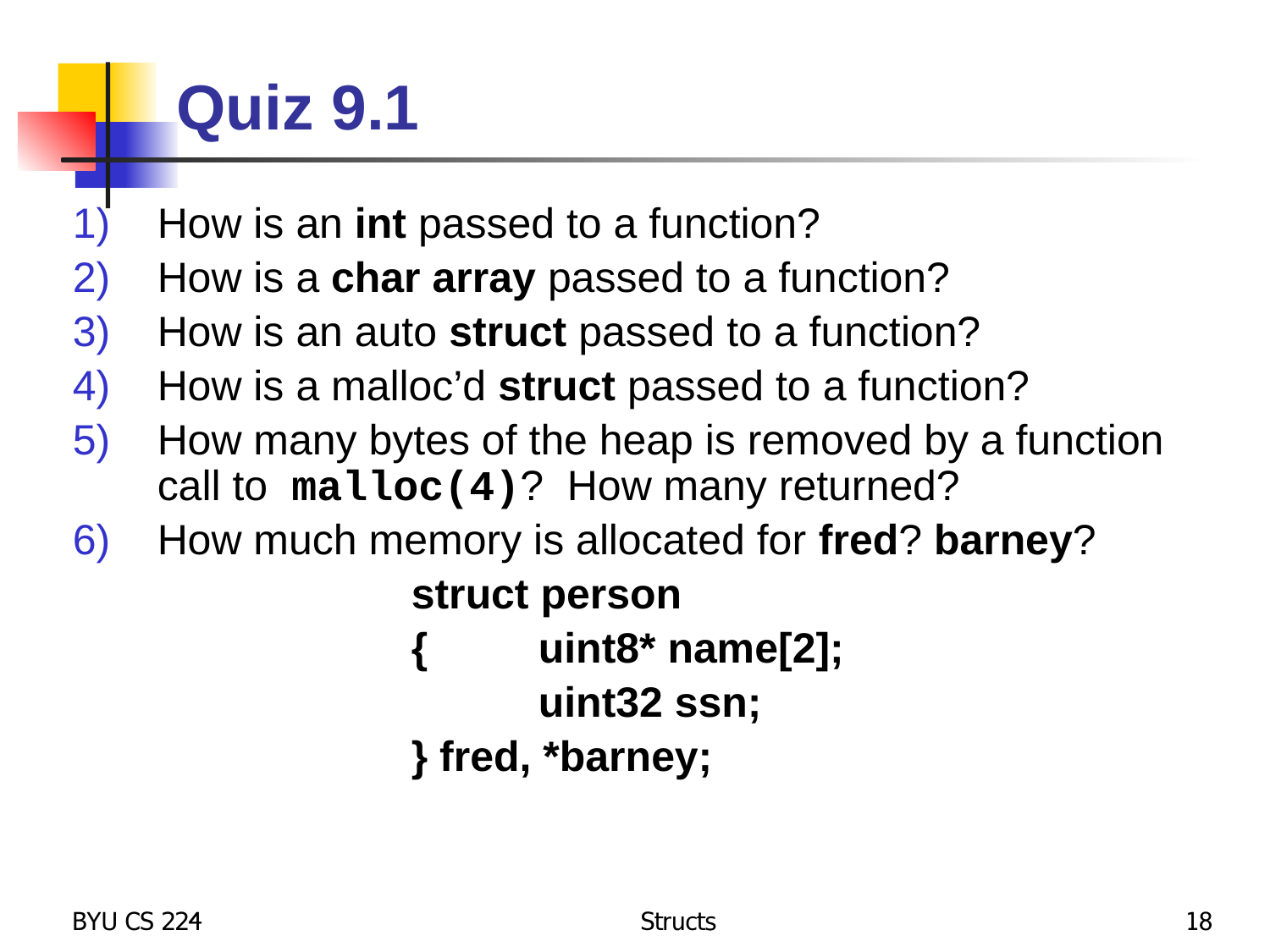

# Quiz 9.1
How is an int passed to a function?
How is a char array passed to a function?
How is an auto struct passed to a function?
How is a malloc’d struct passed to a function?
How many bytes of the heap is removed by a function call to  malloc(4)?  How many returned?
How much memory is allocated for fred? barney?
			struct person
			{	uint8* name[2];
				uint32 ssn;
			} fred, *barney;
BYU CS 224
Structs
18